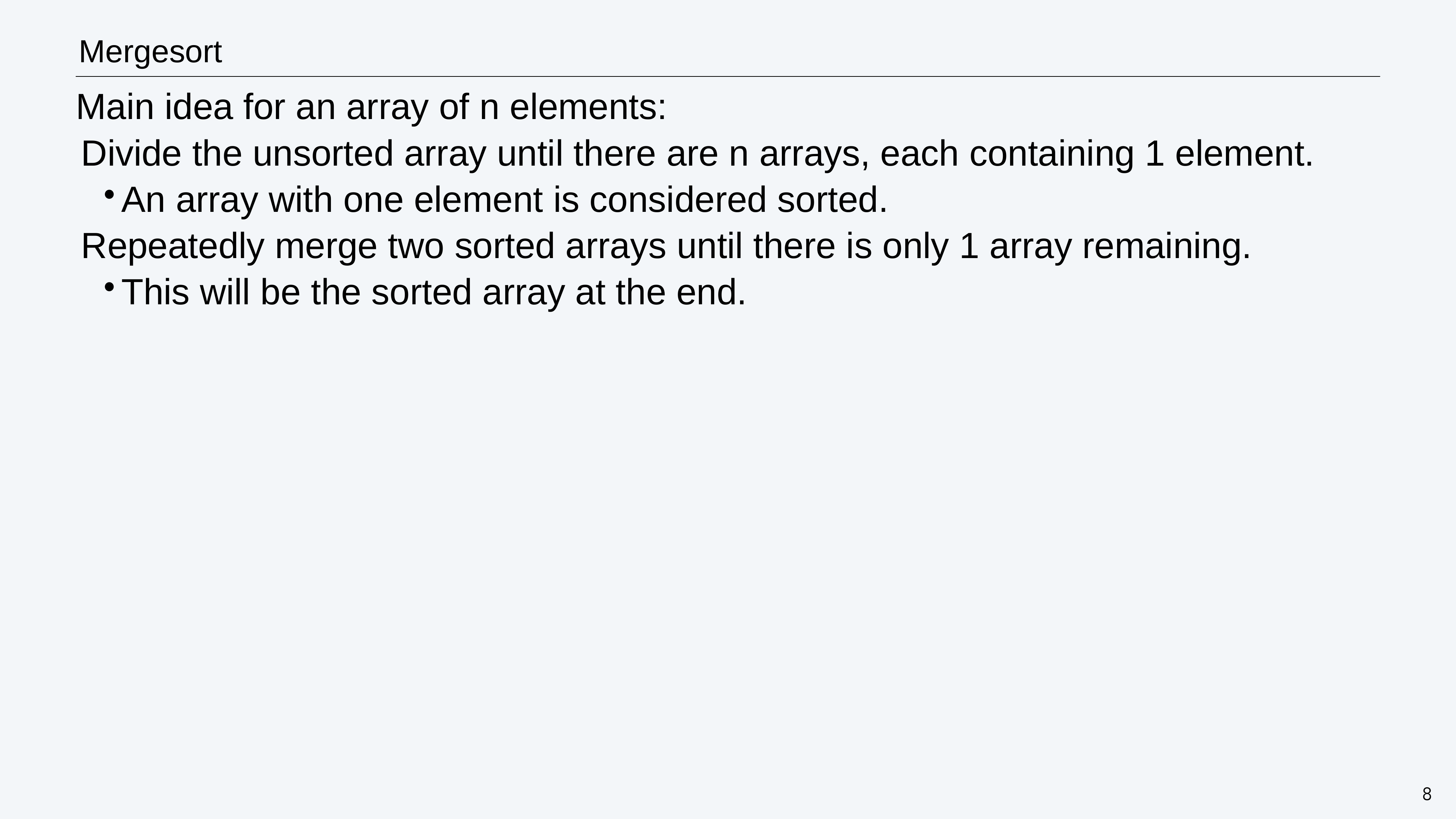

CS111 - Trees-Centeno
# Mergesort
Main idea for an array of n elements:
Divide the unsorted array until there are n arrays, each containing 1 element.
An array with one element is considered sorted.
Repeatedly merge two sorted arrays until there is only 1 array remaining.
This will be the sorted array at the end.
8